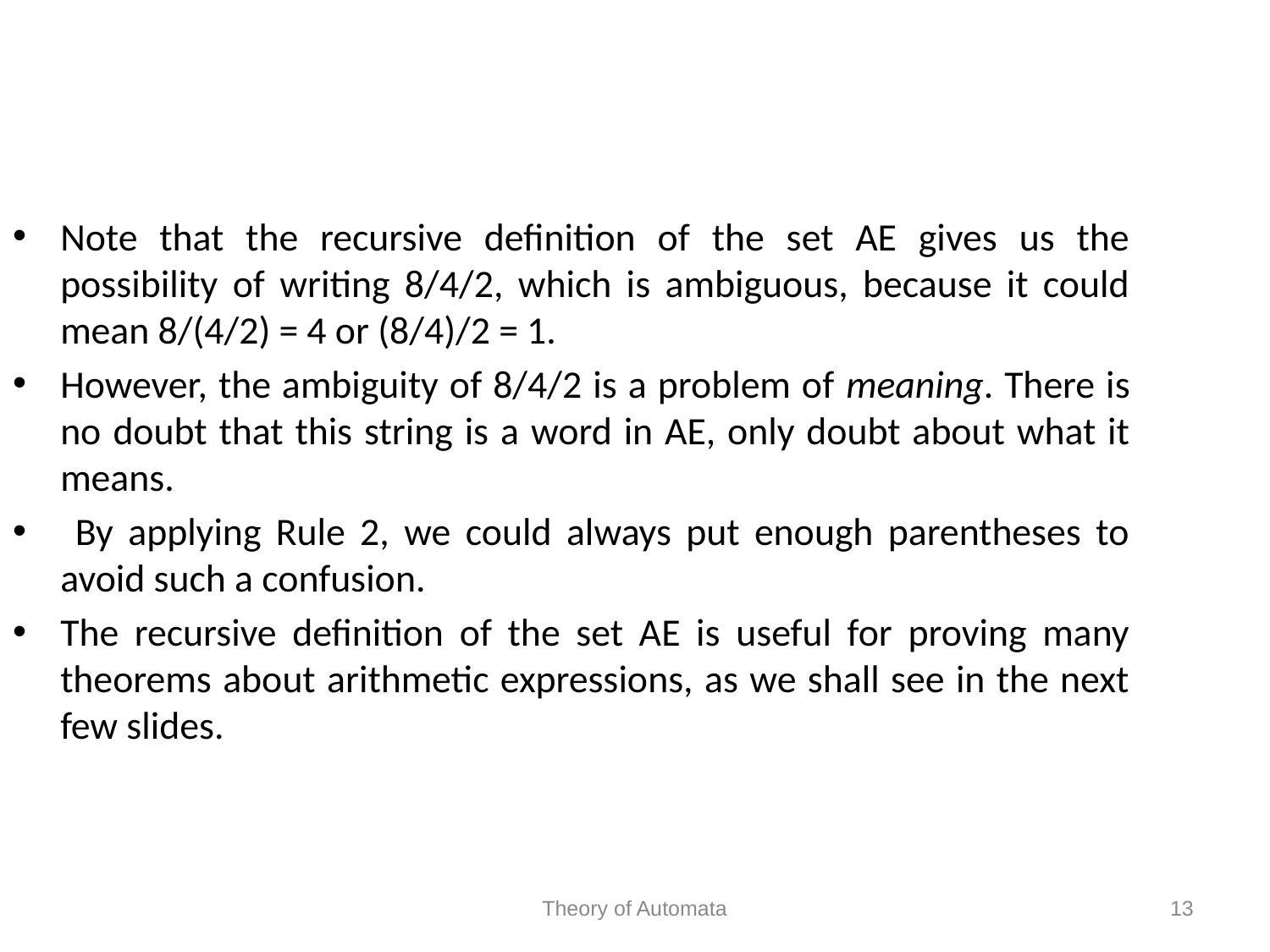

Note that the recursive definition of the set AE gives us the possibility of writing 8/4/2, which is ambiguous, because it could mean 8/(4/2) = 4 or (8/4)/2 = 1.
However, the ambiguity of 8/4/2 is a problem of meaning. There is no doubt that this string is a word in AE, only doubt about what it means.
 By applying Rule 2, we could always put enough parentheses to avoid such a confusion.
The recursive definition of the set AE is useful for proving many theorems about arithmetic expressions, as we shall see in the next few slides.

Theory of Automata
13